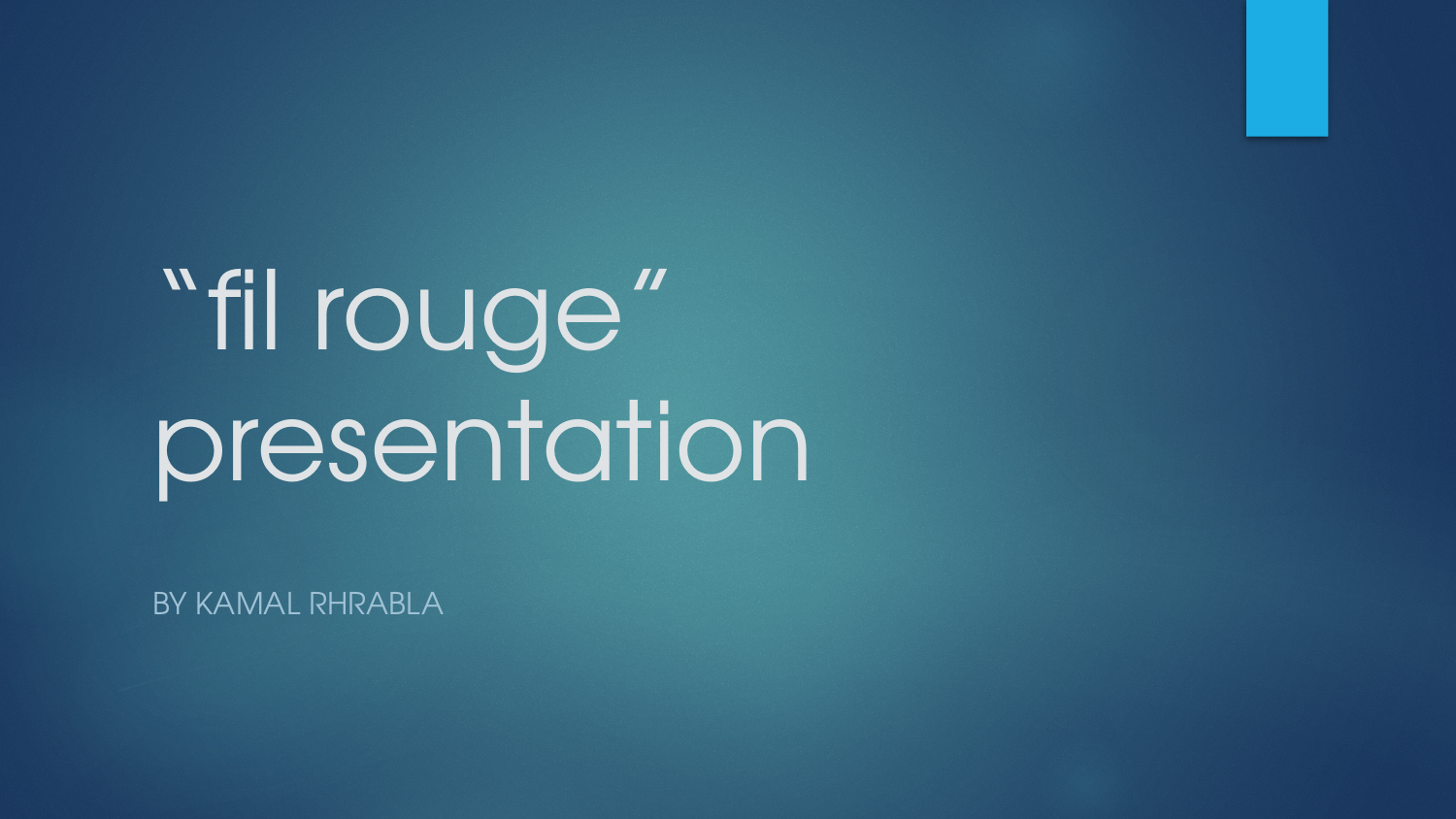

# “fil rouge” presentation
By Kamal Rhrabla